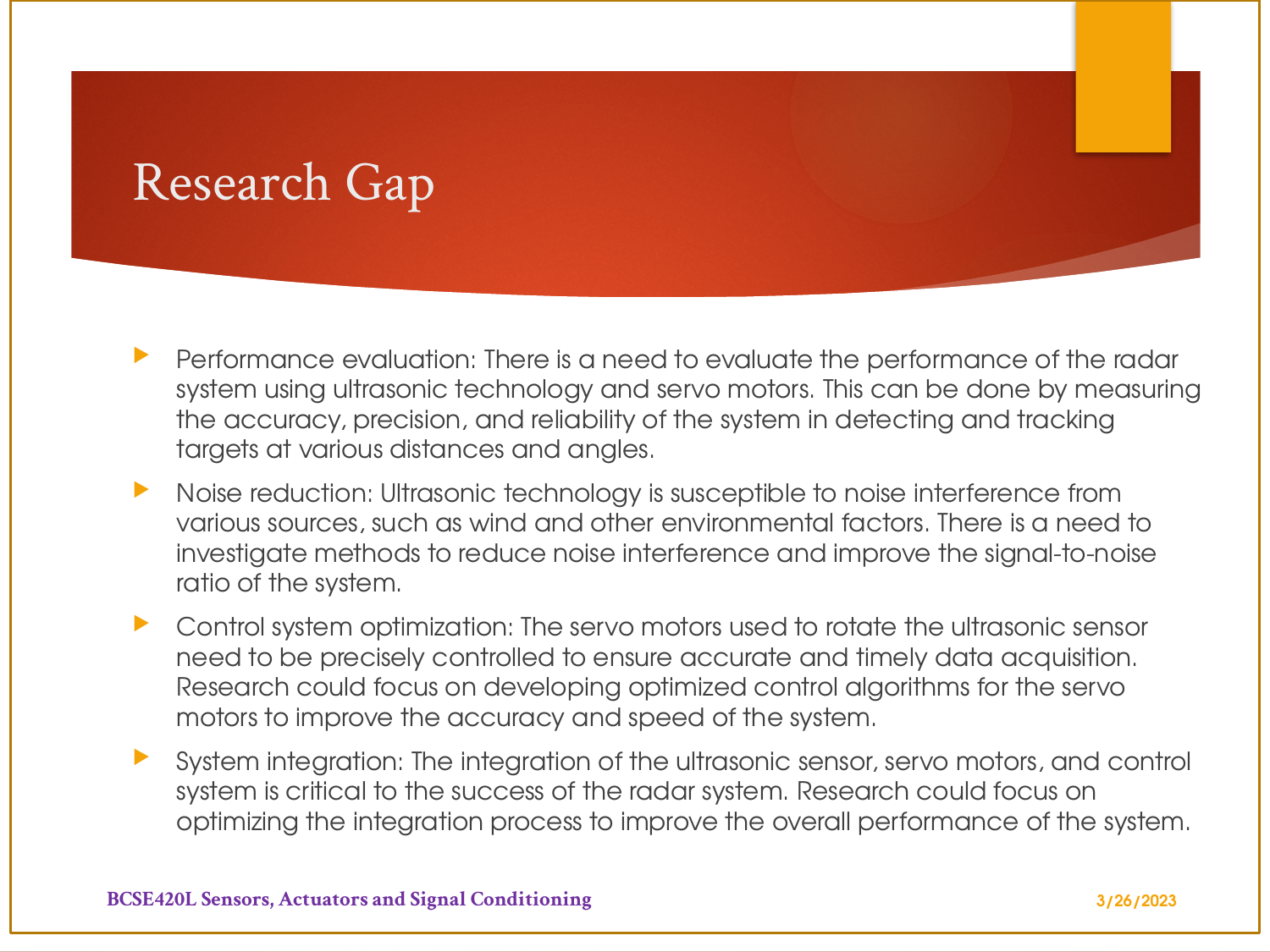

# Research Gap
Performance evaluation: There is a need to evaluate the performance of the radar system using ultrasonic technology and servo motors. This can be done by measuring the accuracy, precision, and reliability of the system in detecting and tracking targets at various distances and angles.
Noise reduction: Ultrasonic technology is susceptible to noise interference from various sources, such as wind and other environmental factors. There is a need to investigate methods to reduce noise interference and improve the signal-to-noise ratio of the system.
Control system optimization: The servo motors used to rotate the ultrasonic sensor need to be precisely controlled to ensure accurate and timely data acquisition. Research could focus on developing optimized control algorithms for the servo motors to improve the accuracy and speed of the system.
System integration: The integration of the ultrasonic sensor, servo motors, and control system is critical to the success of the radar system. Research could focus on optimizing the integration process to improve the overall performance of the system.

BCSE420L Sensors, Actuators and Signal Conditioning
3/26/2023